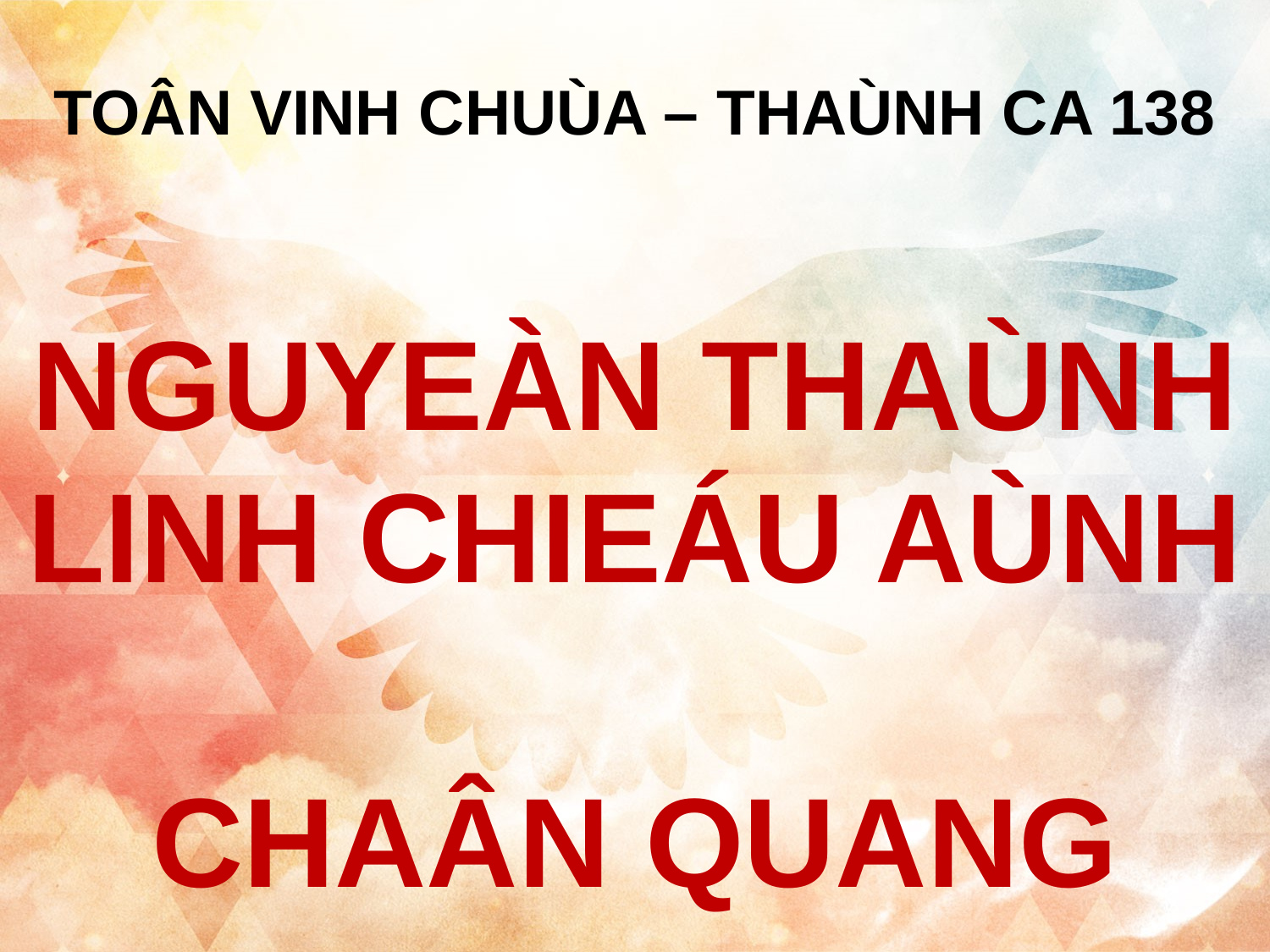

TOÂN VINH CHUÙA – THAÙNH CA 138
NGUYEÀN THAÙNH LINH CHIEÁU AÙNH
CHAÂN QUANG